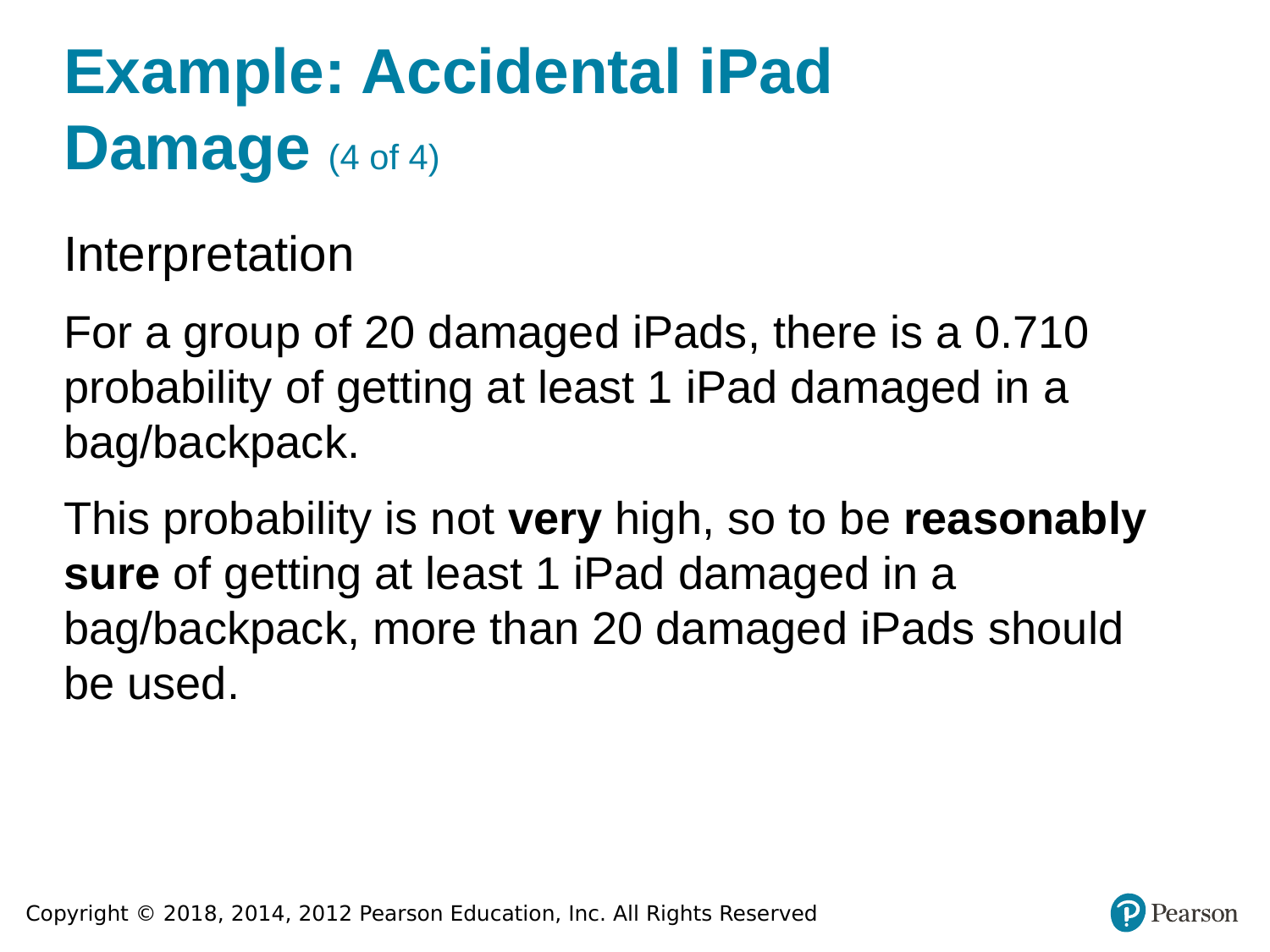

# Example: Accidental iPad Damage (4 of 4)
Interpretation
For a group of 20 damaged iPads, there is a 0.710 probability of getting at least 1 iPad damaged in a bag/backpack.
This probability is not very high, so to be reasonably sure of getting at least 1 iPad damaged in a bag/backpack, more than 20 damaged iPads should be used.